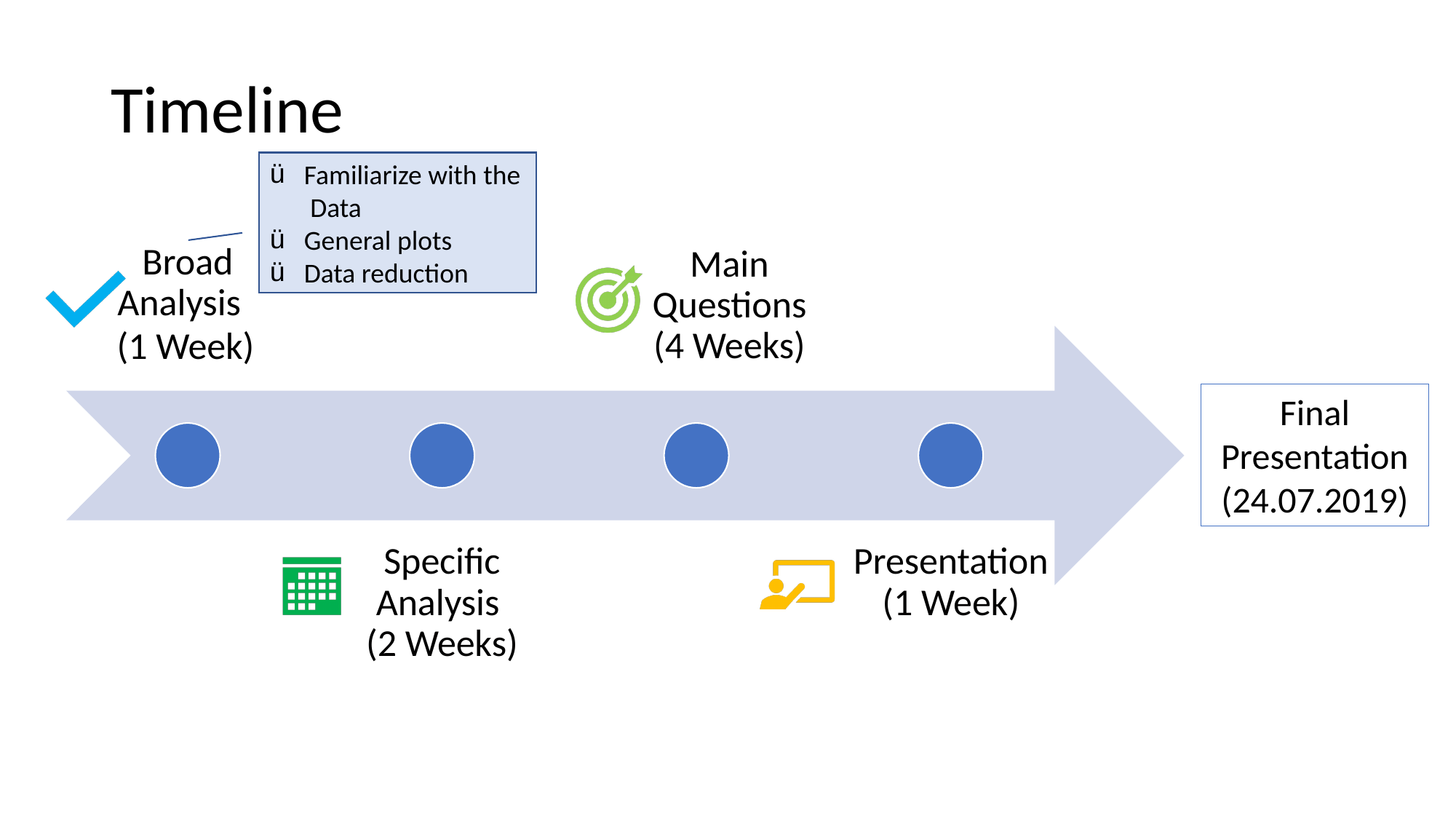

Timeline
Main Questions
(4 Weeks)
Broad Analysis
Familiarize with the Data
General plots
Data reduction

(1 Week)

Final Presentation
(24.07.2019)

Specific Analysis 
(2 Weeks)
Presentation
(1 Week)